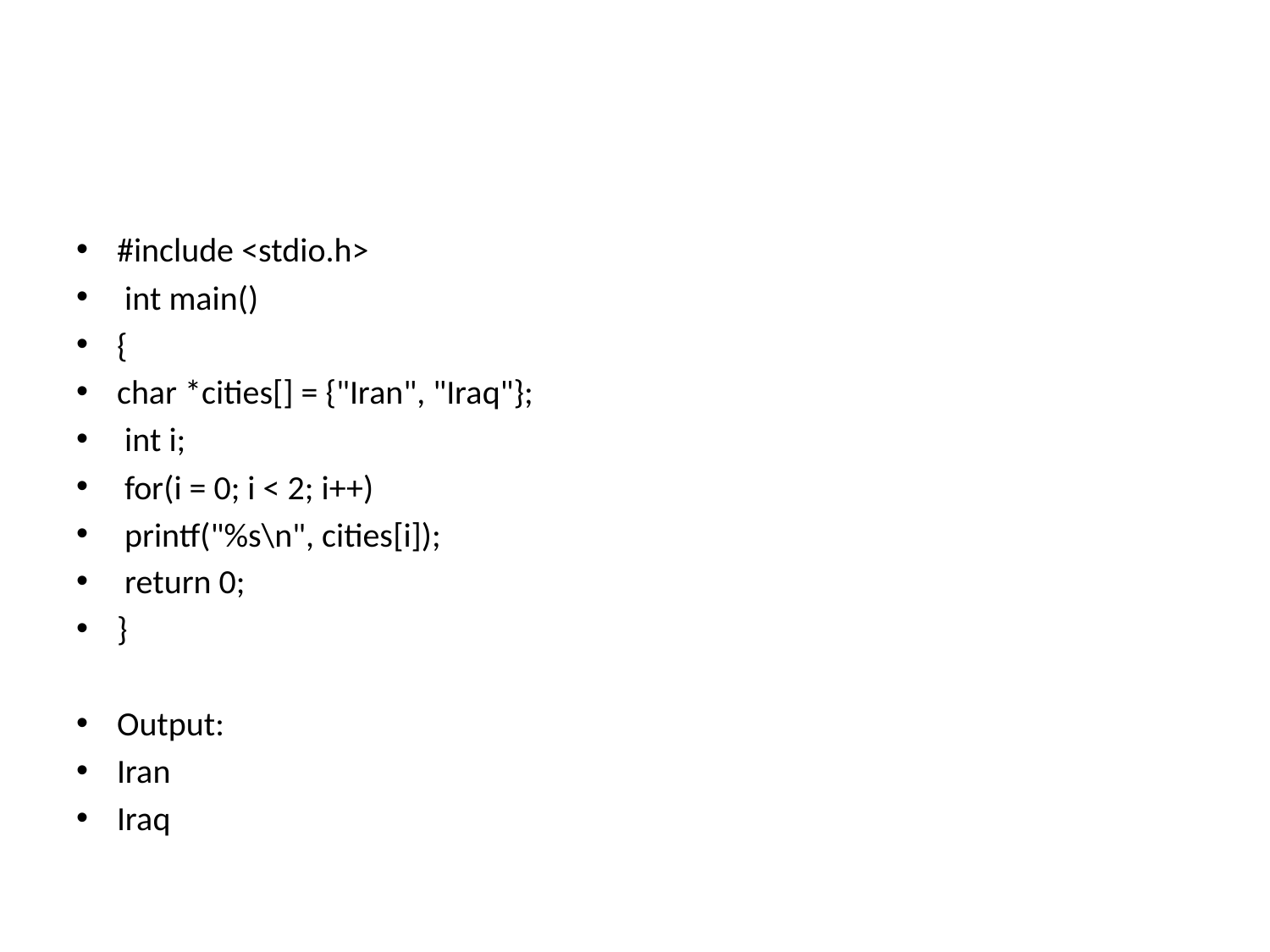

#
#include <stdio.h>
 int main()
{
char *cities[] = {"Iran", "Iraq"};
 int i;
 for(i = 0; i < 2; i++)
 printf("%s\n", cities[i]);
 return 0;
}

Output:
Iran
Iraq